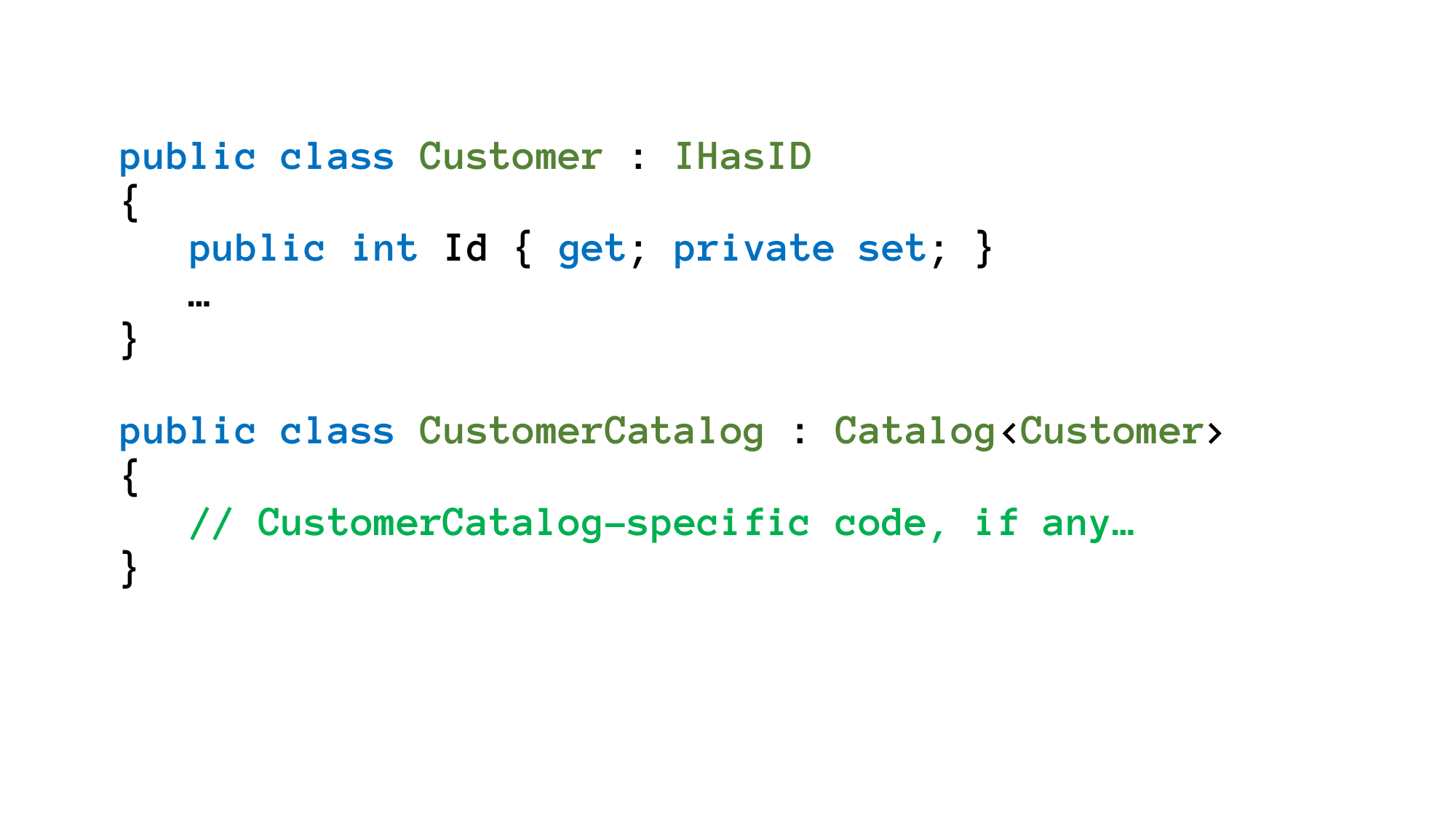

public class Customer : IHasID
{
   public int Id { get; private set; }
   …
}

public class CustomerCatalog : Catalog<Customer>
{
   // CustomerCatalog-specific code, if any…
}